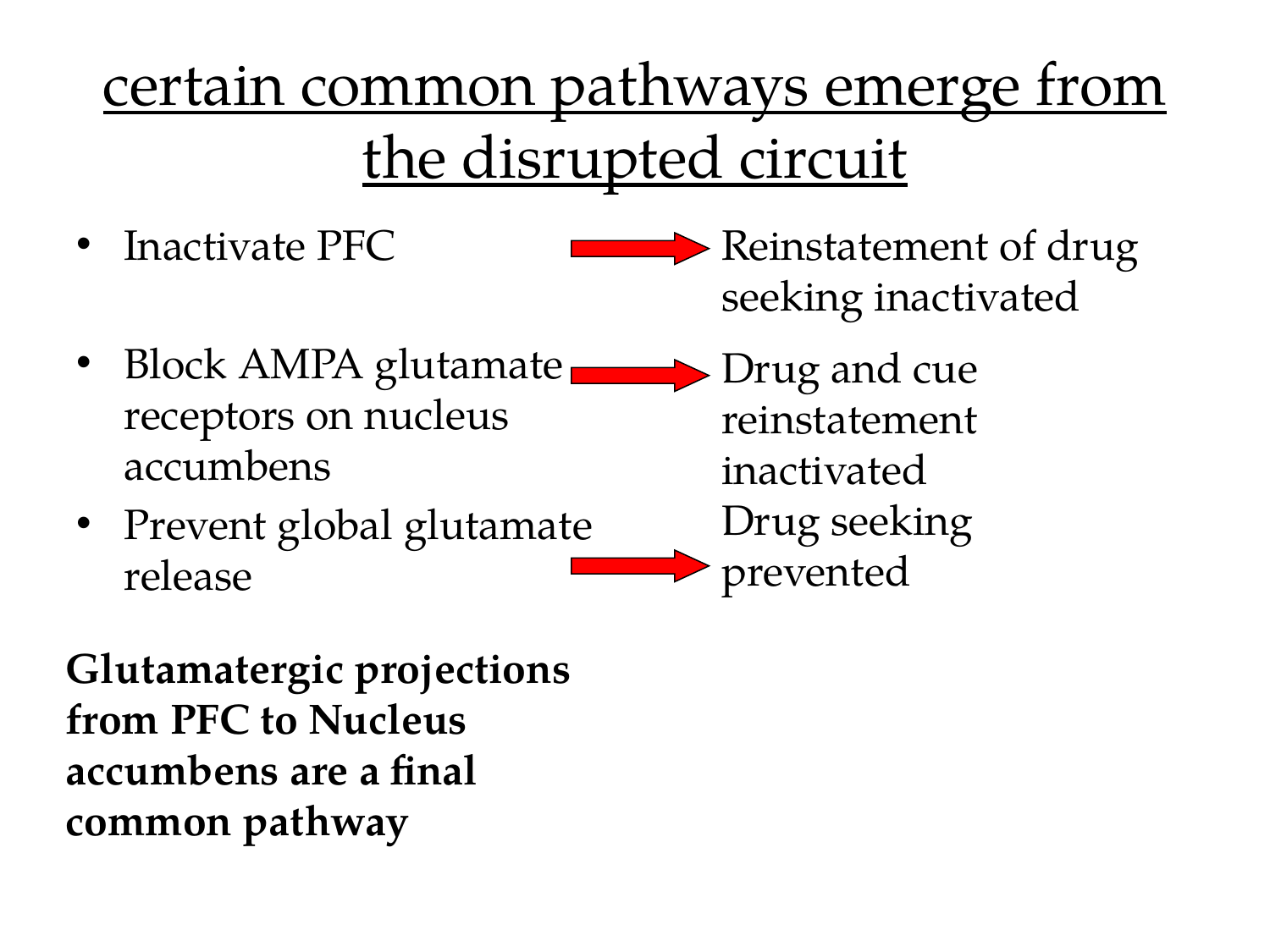

# certain common pathways emerge from the disrupted circuit
Inactivate PFC

Block AMPA glutamate receptors on nucleus accumbens
Prevent global glutamate release

Reinstatement of drug seeking inactivated
Drug and cue reinstatement inactivated
Drug seeking prevented

Glutamatergic projections from PFC to Nucleus accumbens are a final common pathway